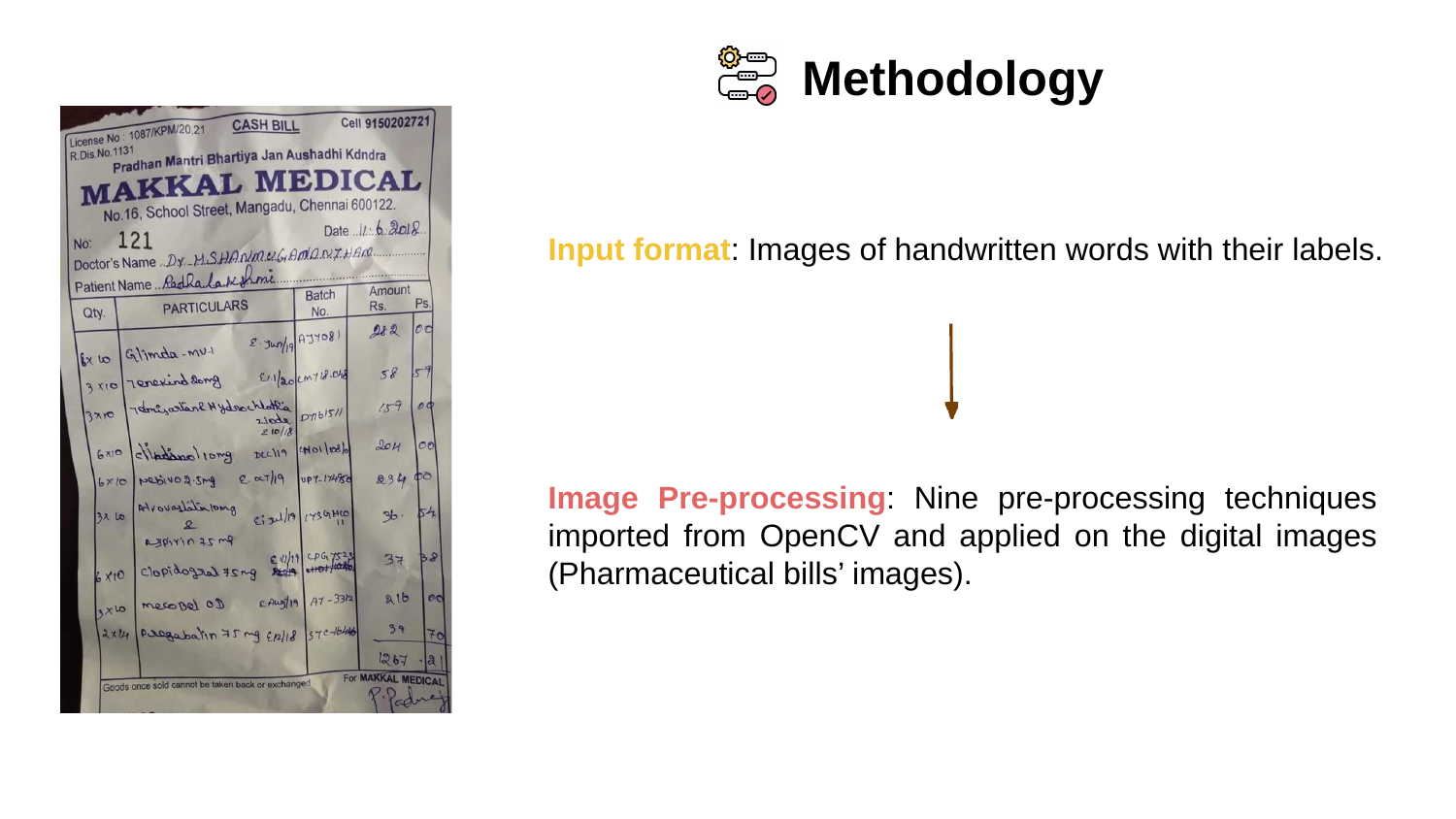

# Methodology

Input format: Images of handwritten words with their labels.

Image Pre-processing: Nine pre-processing techniques imported from OpenCV and applied on the digital images (Pharmaceutical bills’ images).